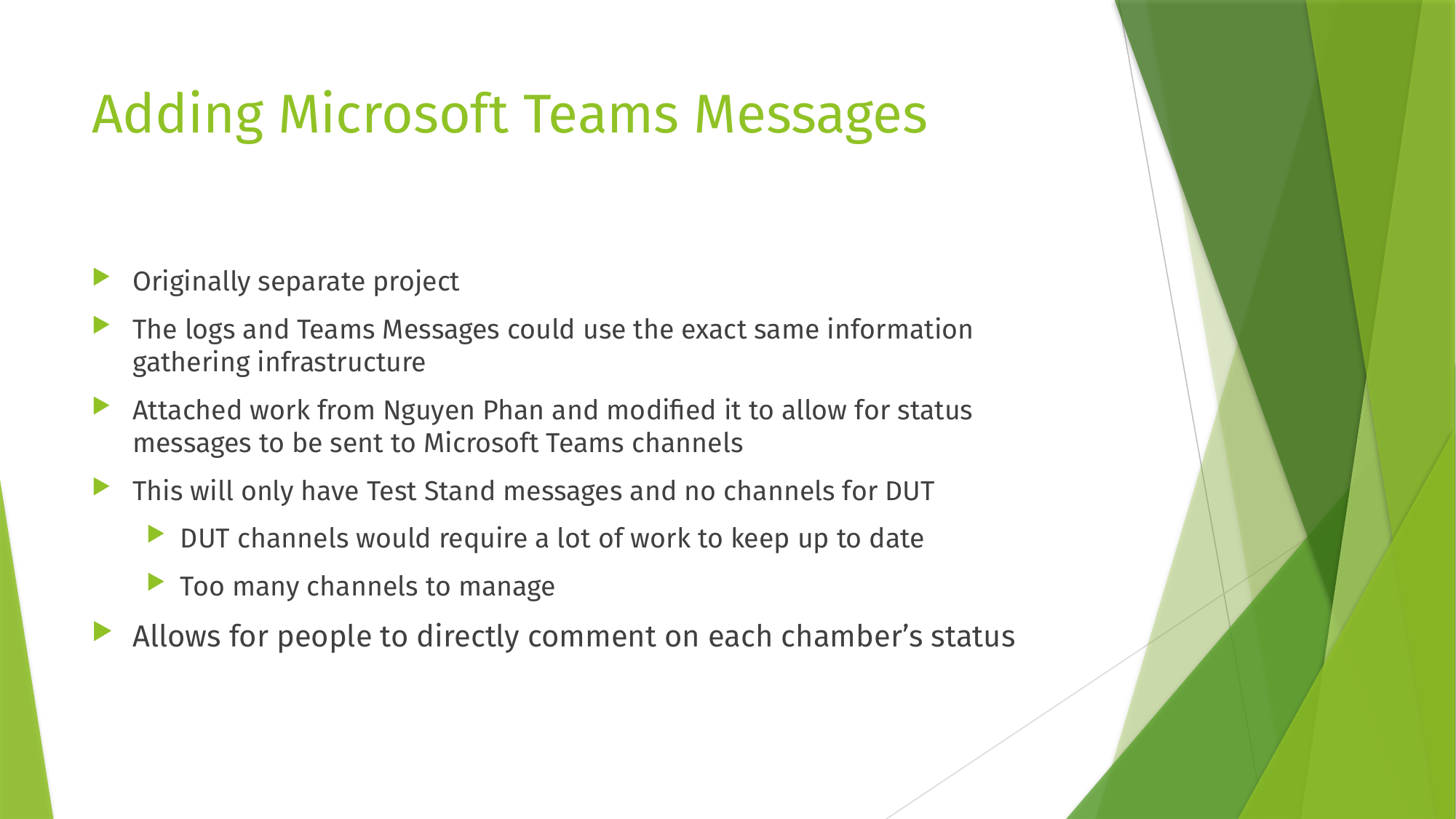

# Adding Microsoft Teams Messages
Originally separate project
The logs and Teams Messages could use the exact same information gathering infrastructure
Attached work from Nguyen Phan and modified it to allow for status messages to be sent to Microsoft Teams channels
This will only have Test Stand messages and no channels for DUT
DUT channels would require a lot of work to keep up to date
Too many channels to manage
Allows for people to directly comment on each chamber’s status